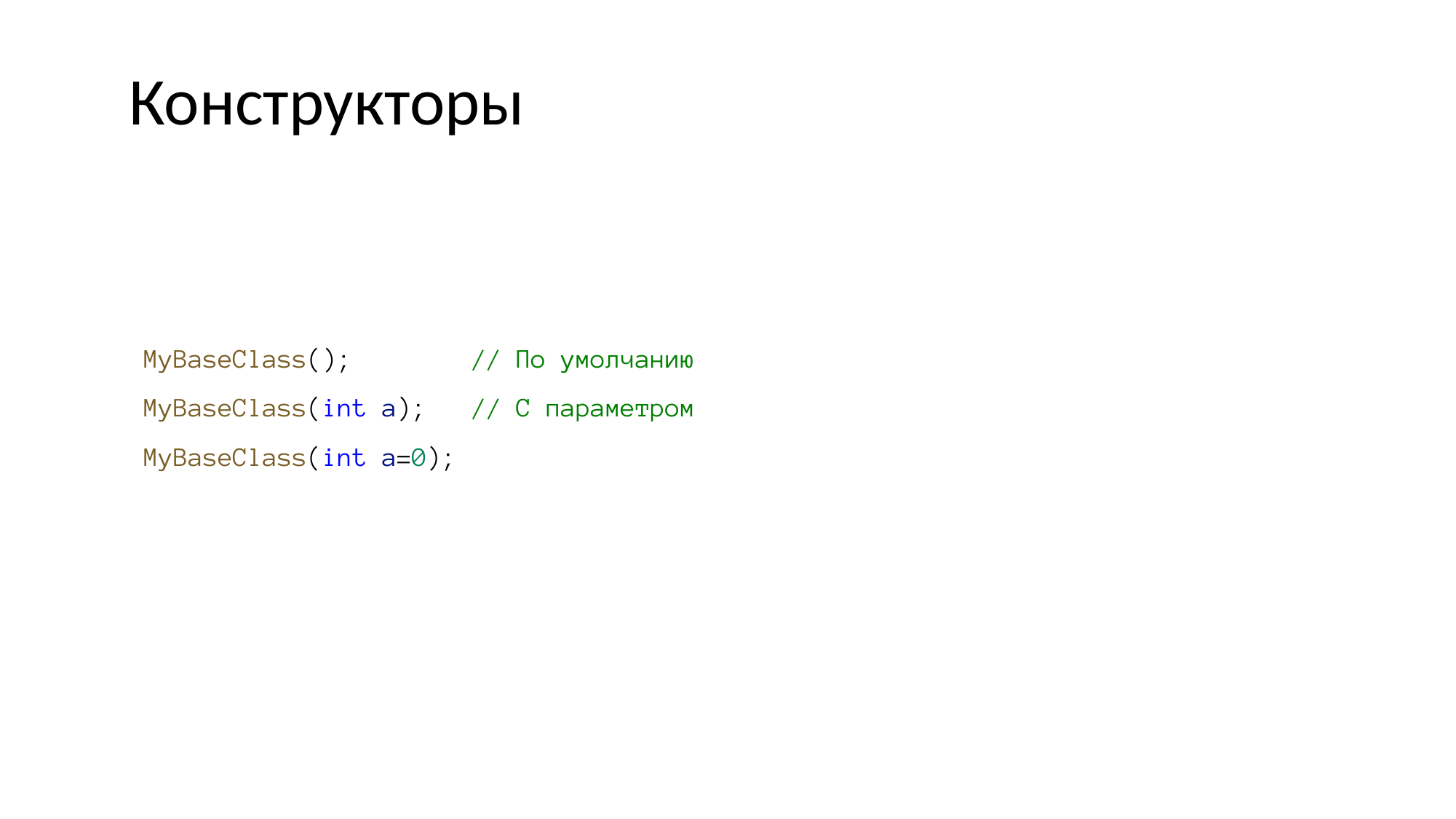

Конструкторы
 MyBaseClass();        // По умолчанию
 MyBaseClass(int a);   // С параметром
 MyBaseClass(int a=0);